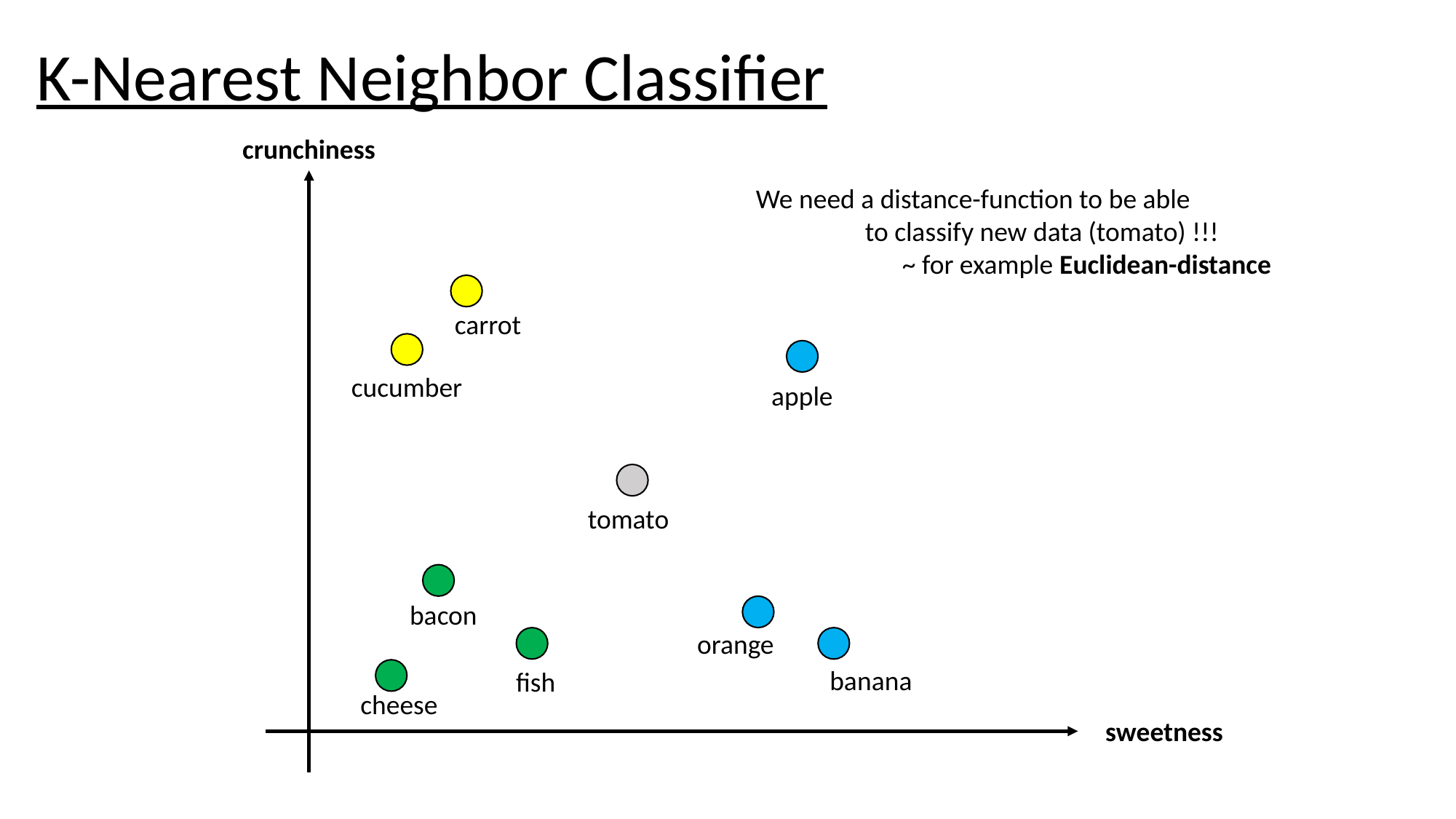

# K-Nearest Neighbor Classifier
crunchiness
We need a distance-function to be able
	to classify new data (tomato) !!!
	      ~ for example Euclidean-distance

carrot

cucumber
apple

tomato

bacon

orange

banana
fish

cheese
sweetness